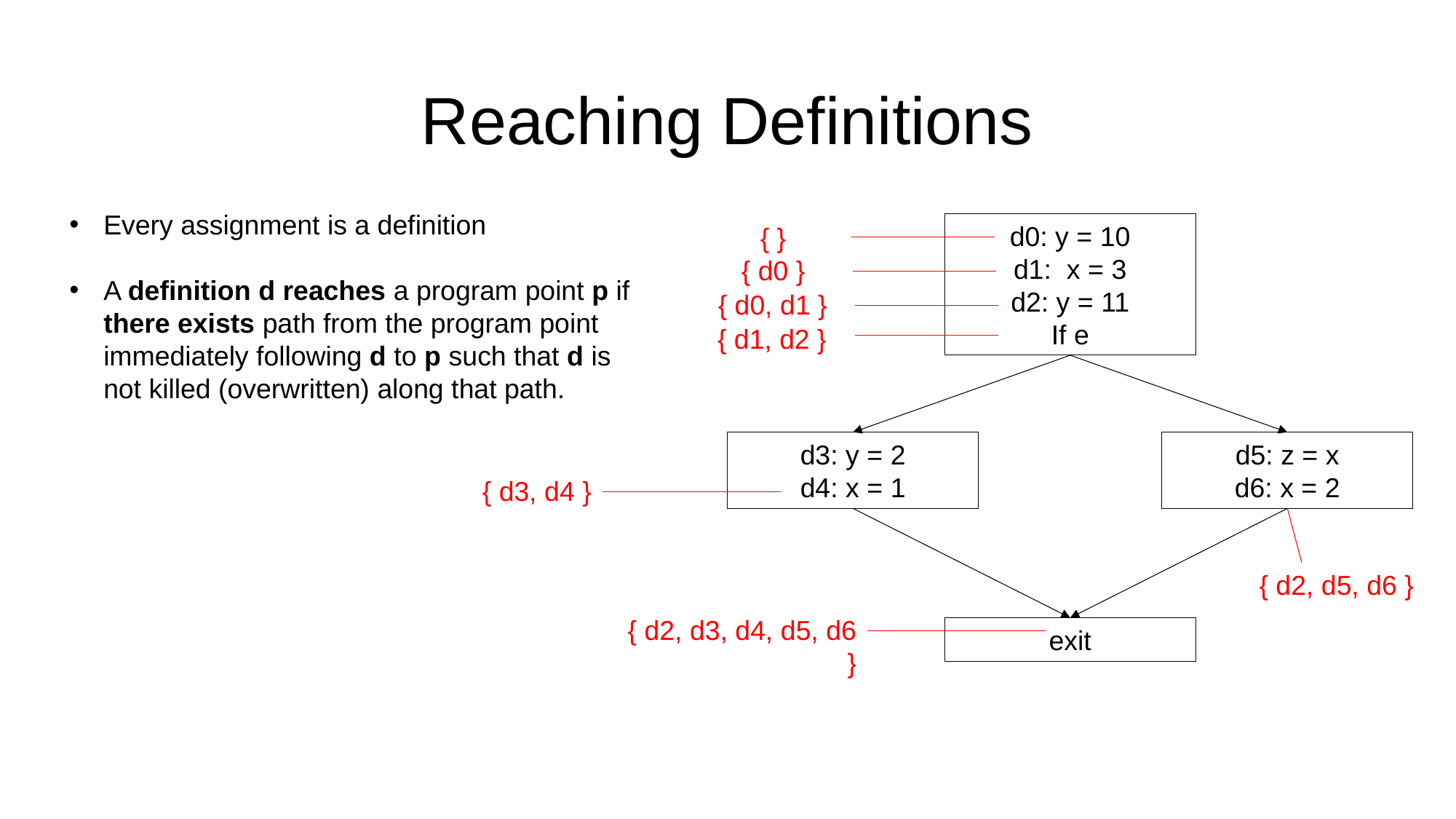

# Reaching Definitions
Every assignment is a definition

A definition d reaches a program point p if there exists path from the program point immediately following d to p such that d is not killed (overwritten) along that path.
d0: y = 10
d1:  x = 3
d2: y = 11
If e
{ }
{ d0 }
{ d0, d1 }
{ d1, d2 }
d3: y = 2
d4: x = 1
d5: z = x
d6: x = 2
{ d3, d4 }
{ d2, d5, d6 }
{ d2, d3, d4, d5, d6 }
exit